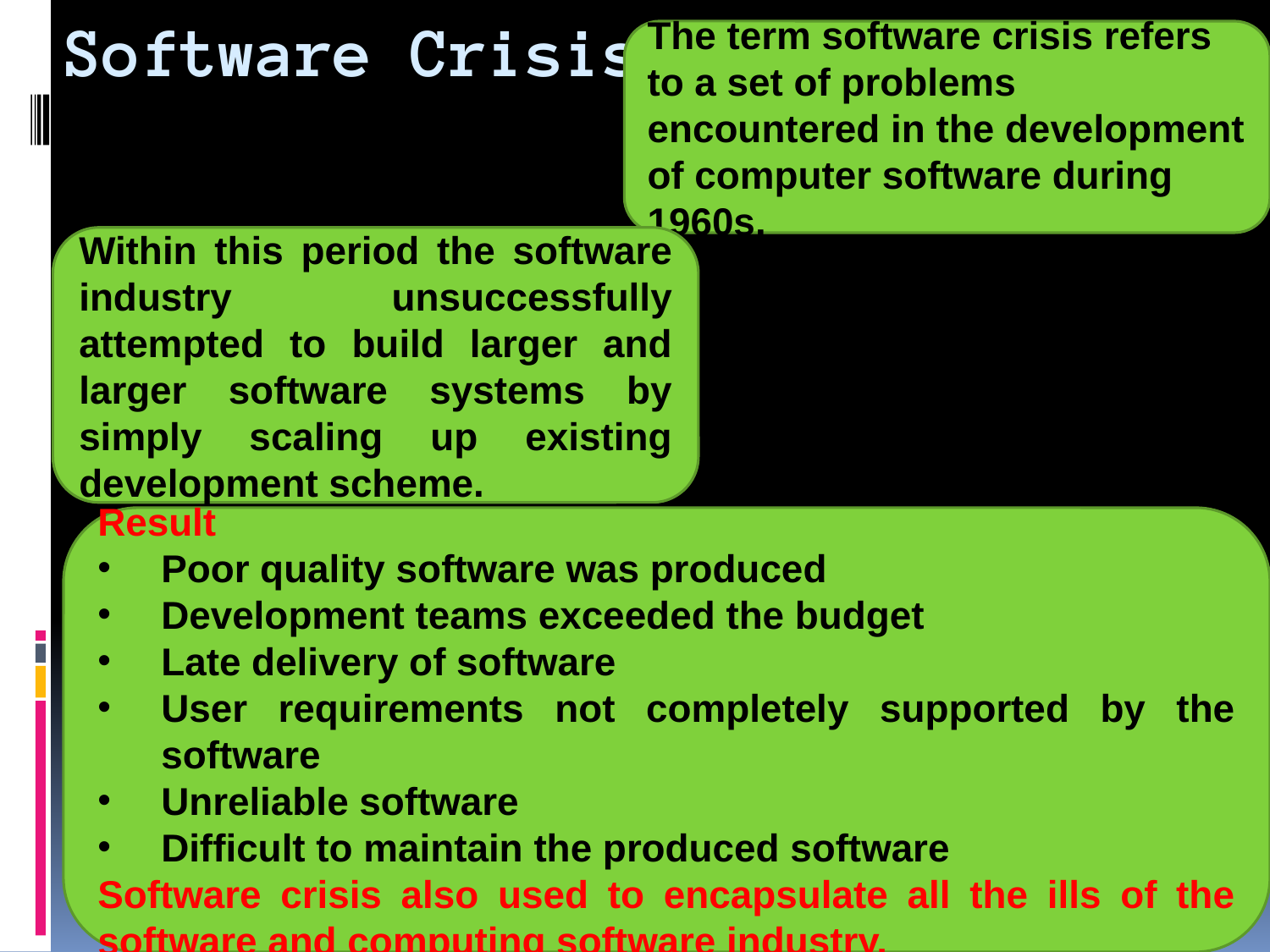

# Software Crisis
The term software crisis refers to a set of problems encountered in the development of computer software during 1960s.
Within this period the software industry unsuccessfully attempted to build larger and larger software systems by simply scaling up existing development scheme.
Result
Poor quality software was produced
Development teams exceeded the budget
Late delivery of software
User requirements not completely supported by the software
Unreliable software
Difficult to maintain the produced software
Software crisis also used to encapsulate all the ills of the software and computing software industry.